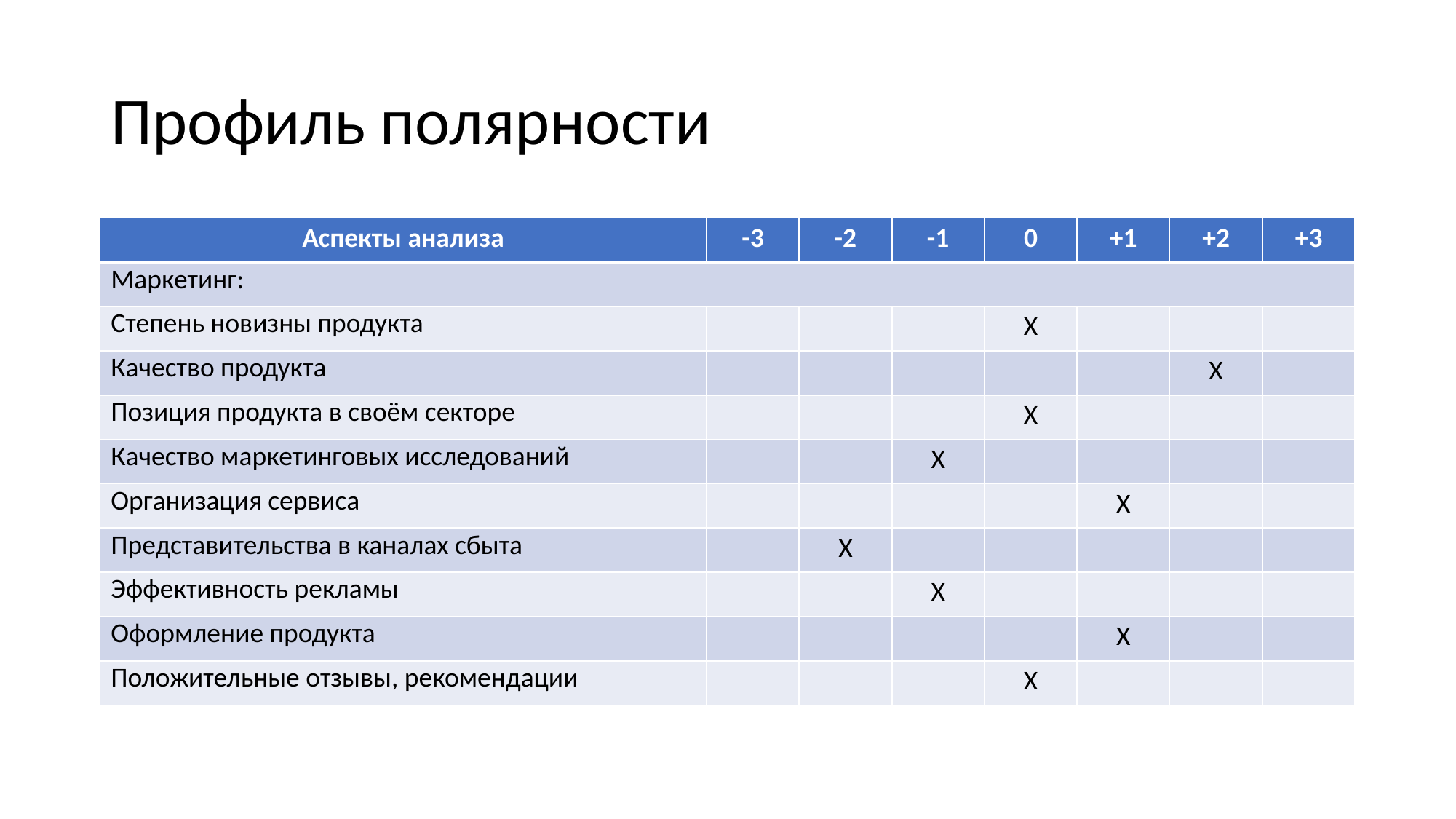

# Профиль полярности
| Аспекты анализа | -3 | -2 | -1 | 0 | +1 | +2 | +3 |
| --- | --- | --- | --- | --- | --- | --- | --- |
| Маркетинг: |  |  |  |  |  |  |  |
| Степень новизны продукта |  |  |  | X |  |  |  |
| Качество продукта |  |  |  |  |  | X |  |
| Позиция продукта в своём секторе |  |  |  | X |  |  |  |
| Качество маркетинговых исследований |  |  | X |  |  |  |  |
| Организация сервиса |  |  |  |  | X |  |  |
| Представительства в каналах сбыта |  | X |  |  |  |  |  |
| Эффективность рекламы |  |  | X |  |  |  |  |
| Оформление продукта |  |  |  |  | X |  |  |
| Положительные отзывы, рекомендации |  |  |  | X |  |  |  |